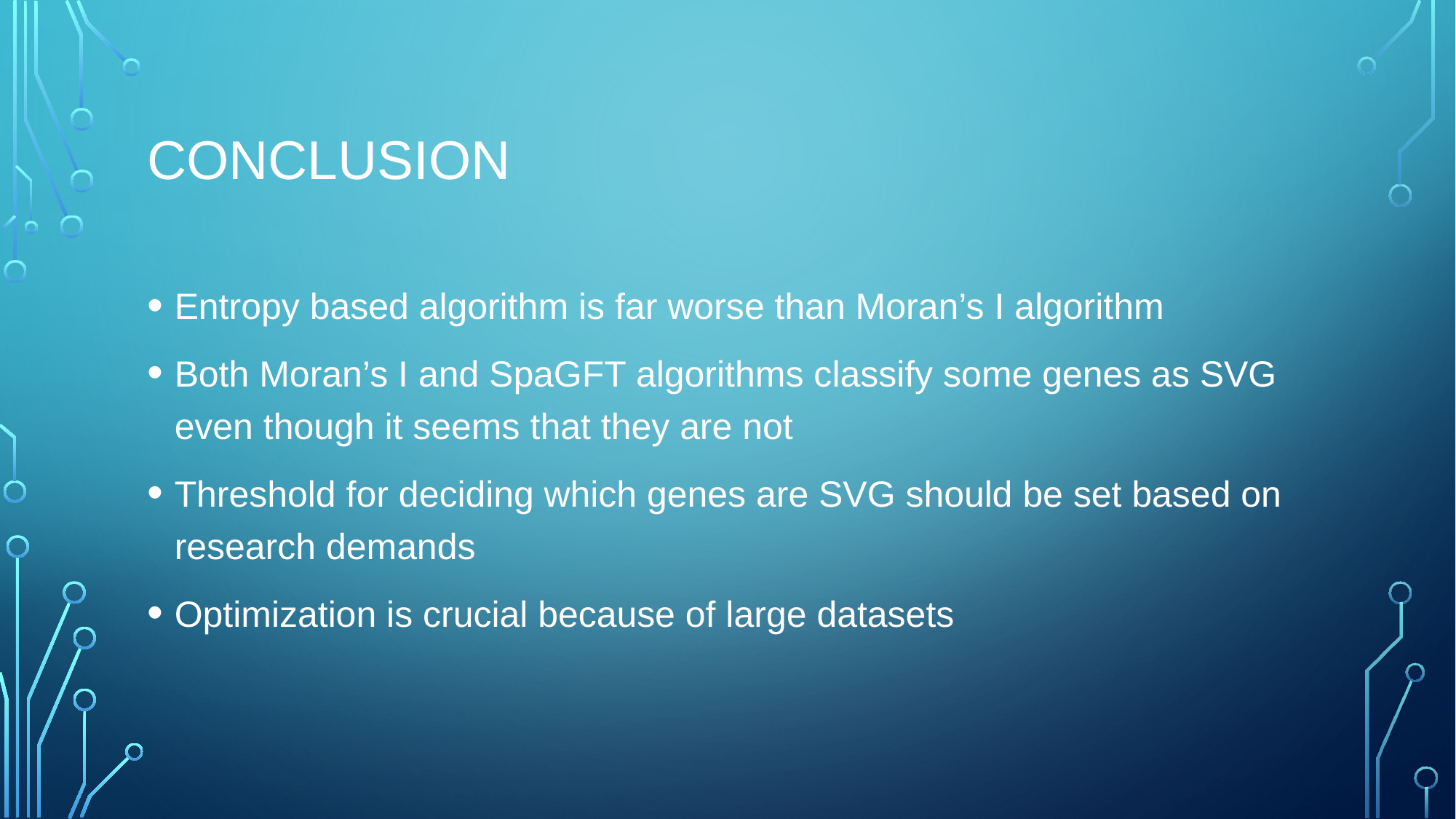

# Conclusion
Entropy based algorithm is far worse than Moran’s I algorithm
Both Moran’s I and SpaGFT algorithms classify some genes as SVG even though it seems that they are not
Threshold for deciding which genes are SVG should be set based on research demands
Optimization is crucial because of large datasets